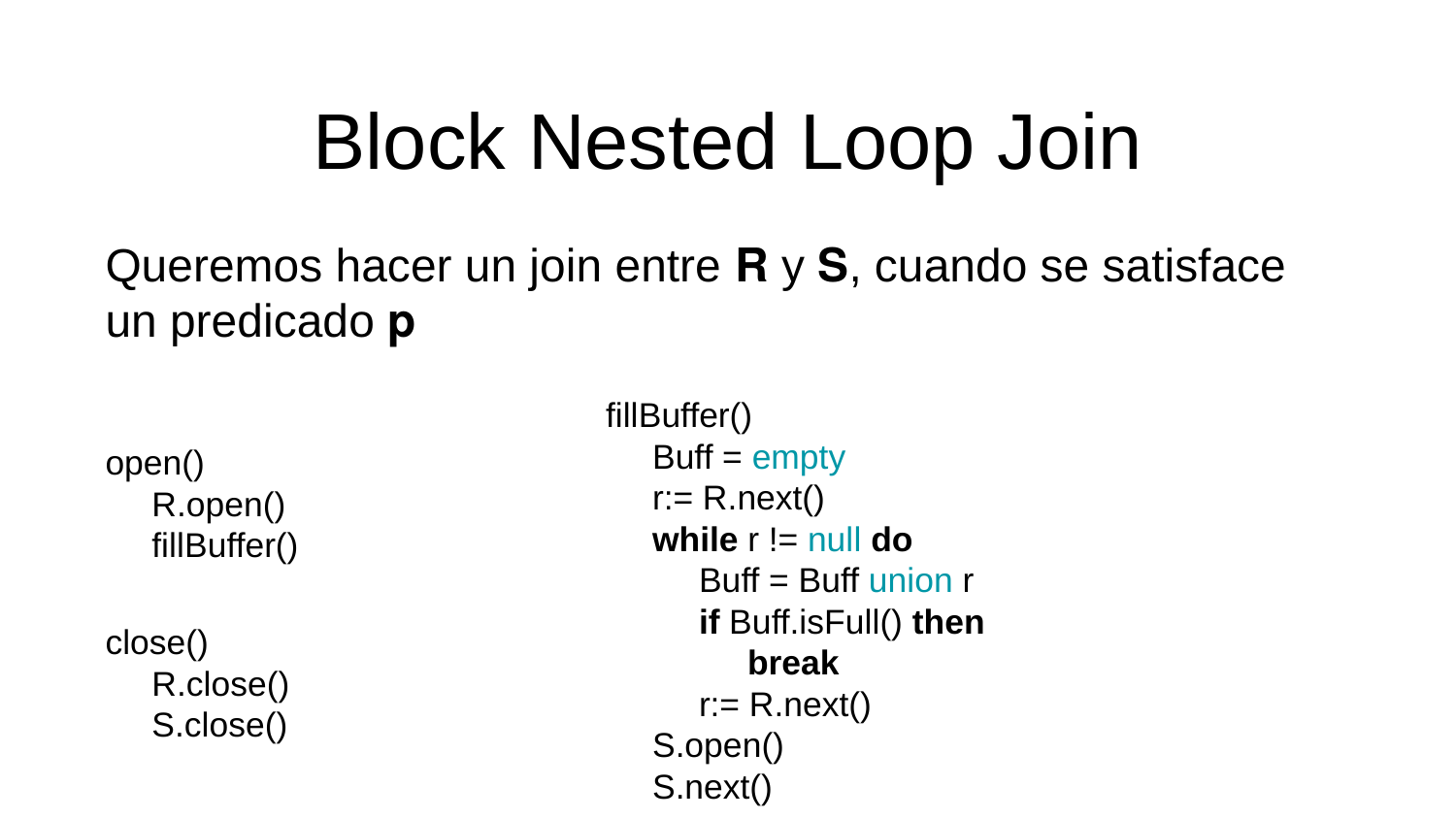

Block Nested Loop Join
Queremos hacer un join entre R y S, cuando se satisface un predicado p
fillBuffer()
Buff = empty
r:= R.next()
while r != null do
Buff = Buff union r
if Buff.isFull() then
break
r:= R.next()
S.open()
S.next()
open()
R.open()
fillBuffer()

close()
R.close()
S.close()